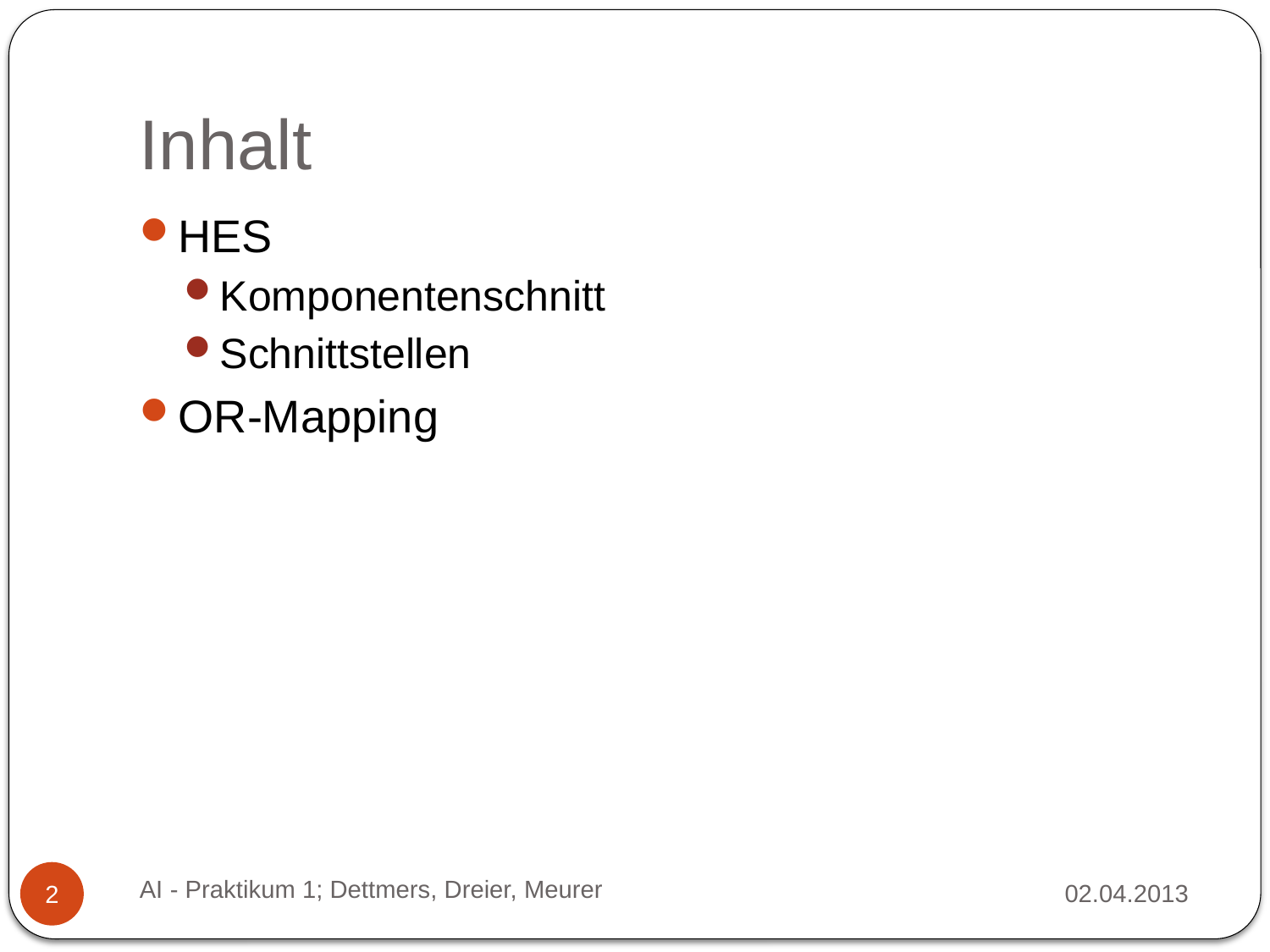

# Inhalt
HES
Komponentenschnitt
Schnittstellen
OR-Mapping
AI - Praktikum 1; Dettmers, Dreier, Meurer
02.04.2013
2